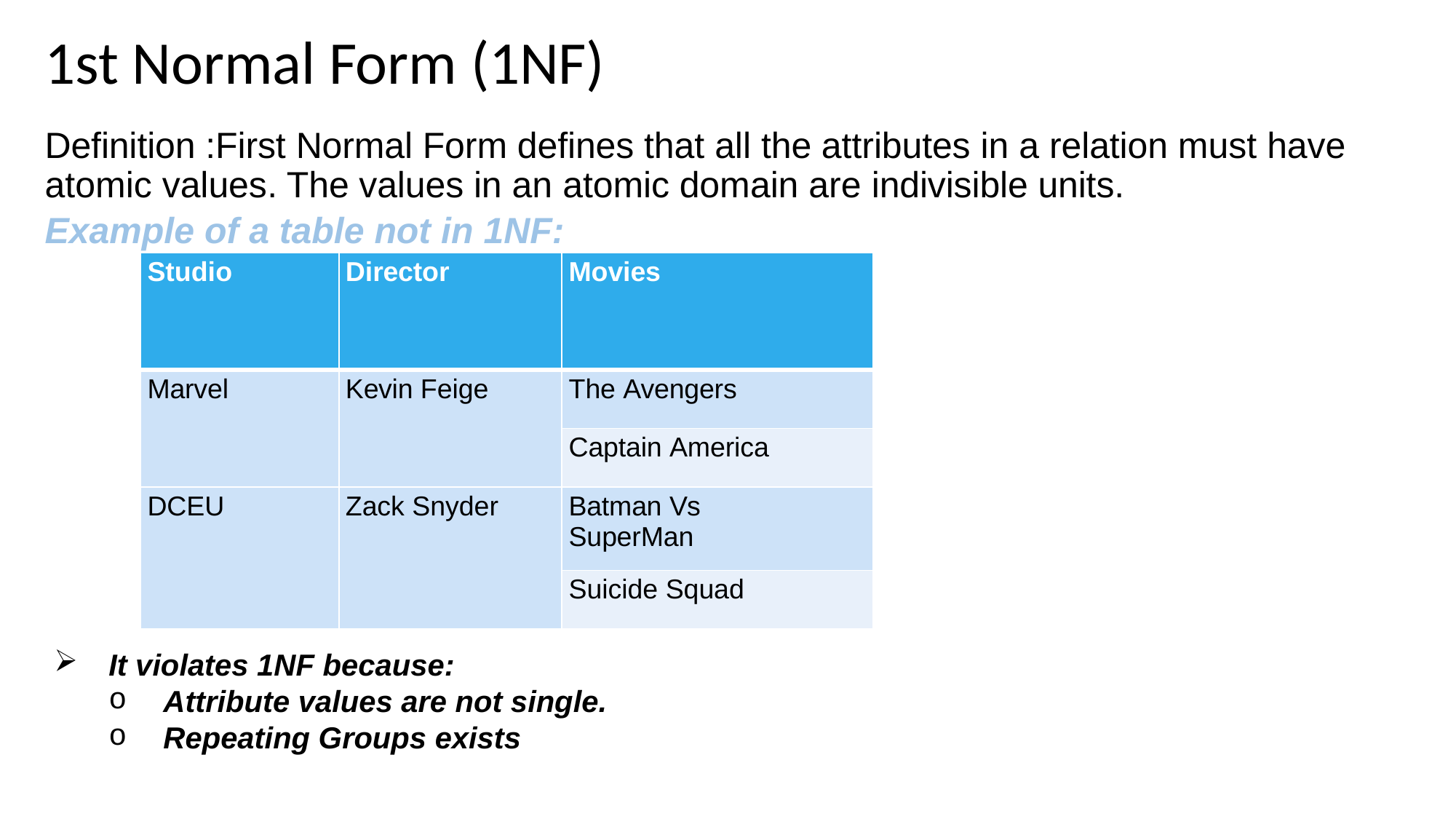

# 1st Normal Form (1NF)
Definition :First Normal Form defines that all the attributes in a relation must have  atomic values. The values in an atomic domain are indivisible units.
Example of a table not in 1NF:

| Studio | Director | Movies |
| --- | --- | --- |
| Marvel | Kevin Feige | The Avengers |
|  |  | Captain America |
| DCEU | Zack Snyder | Batman Vs SuperMan |
|  |  | Suicide Squad |
It violates 1NF because:
Attribute values are not single.
Repeating Groups exists